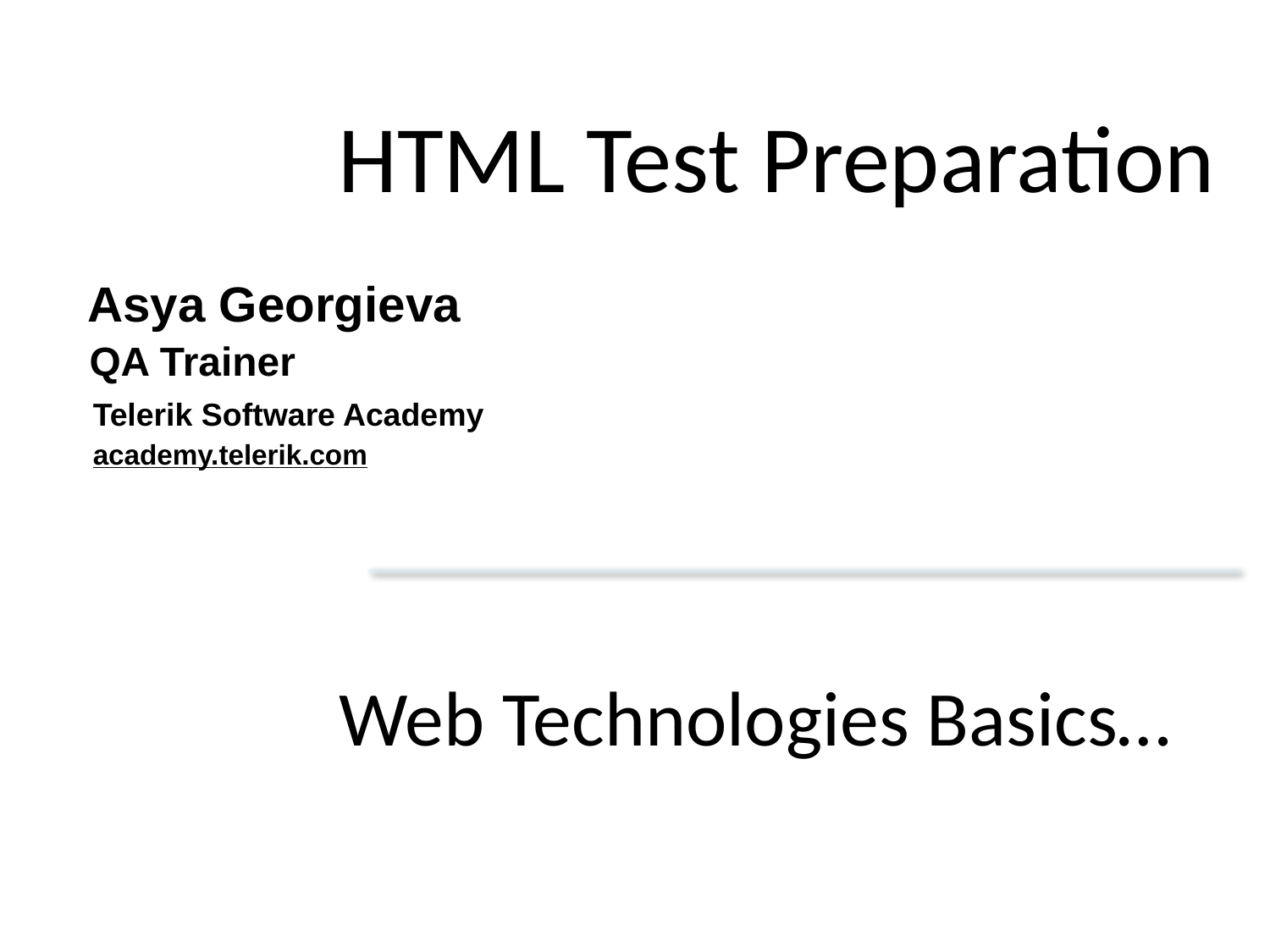

# HTML Test Preparation
Asya Georgieva
QA Trainer
Telerik Software Academy
academy.telerik.com
Web Technologies Basics…